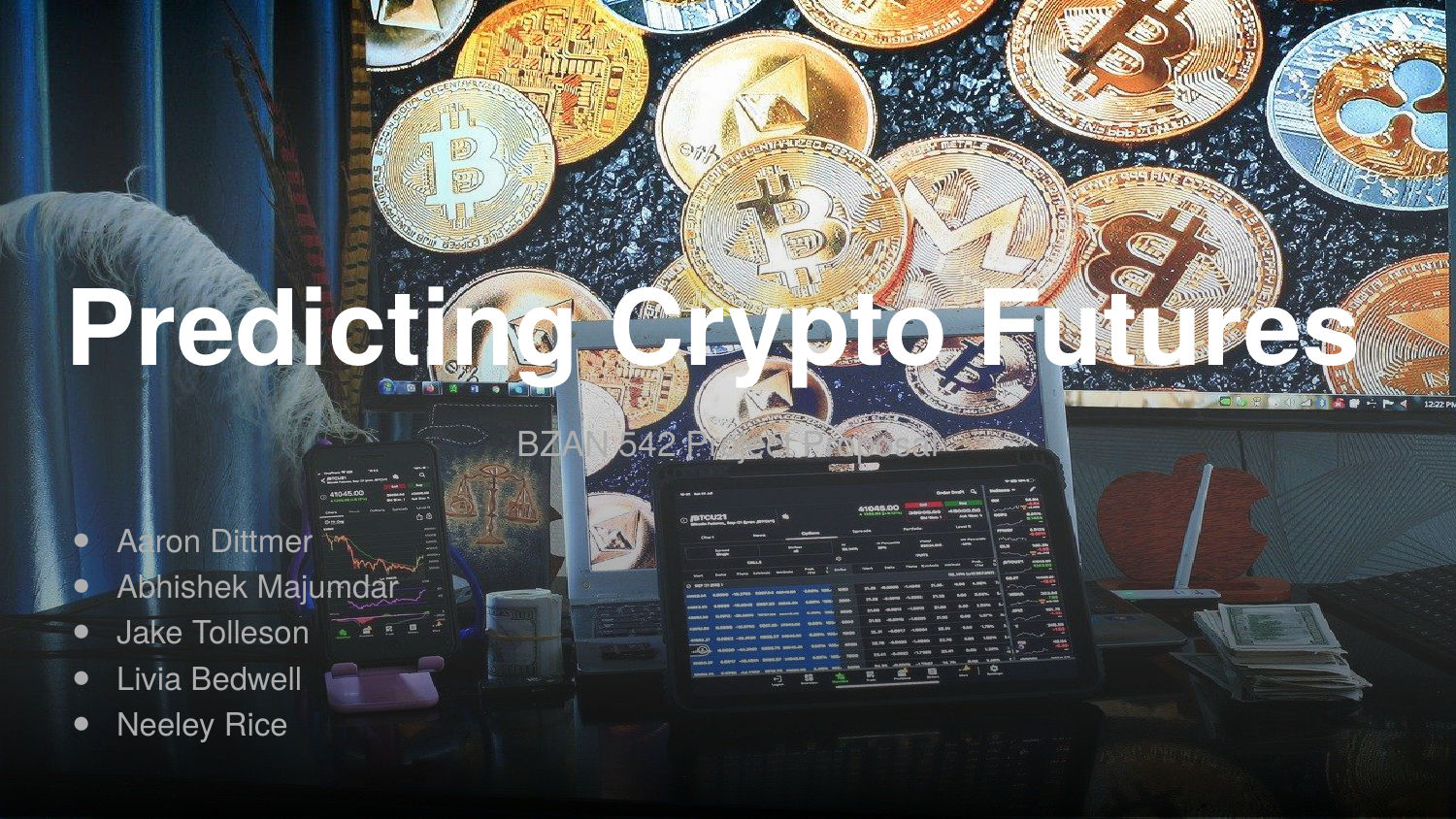

# Predicting Crypto Futures
BZAN 542 Project Proposal

Aaron Dittmer
Abhishek Majumdar
Jake Tolleson
Livia Bedwell
Neeley Rice